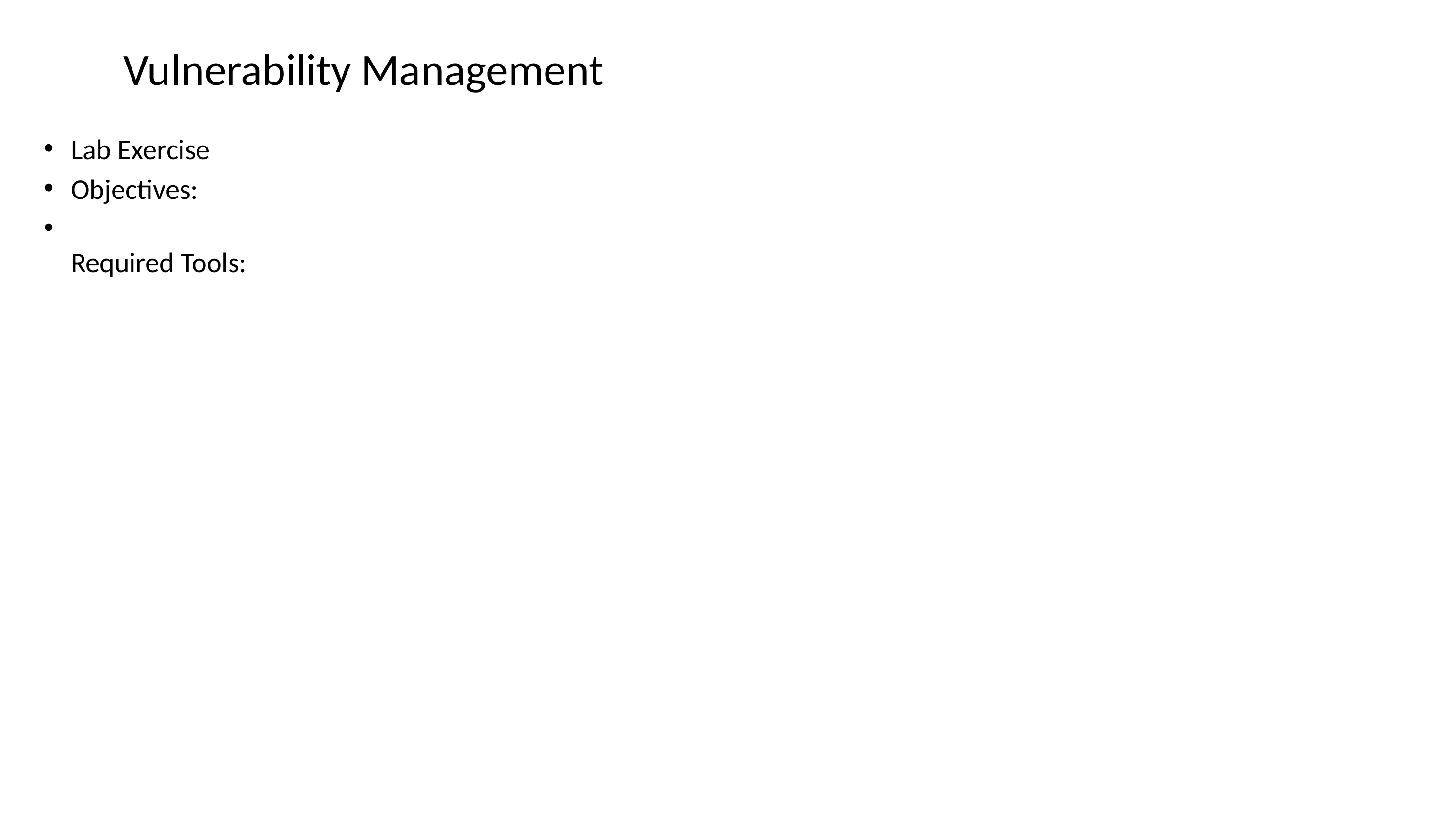

# Vulnerability Management
Lab Exercise
Objectives:
Required Tools: